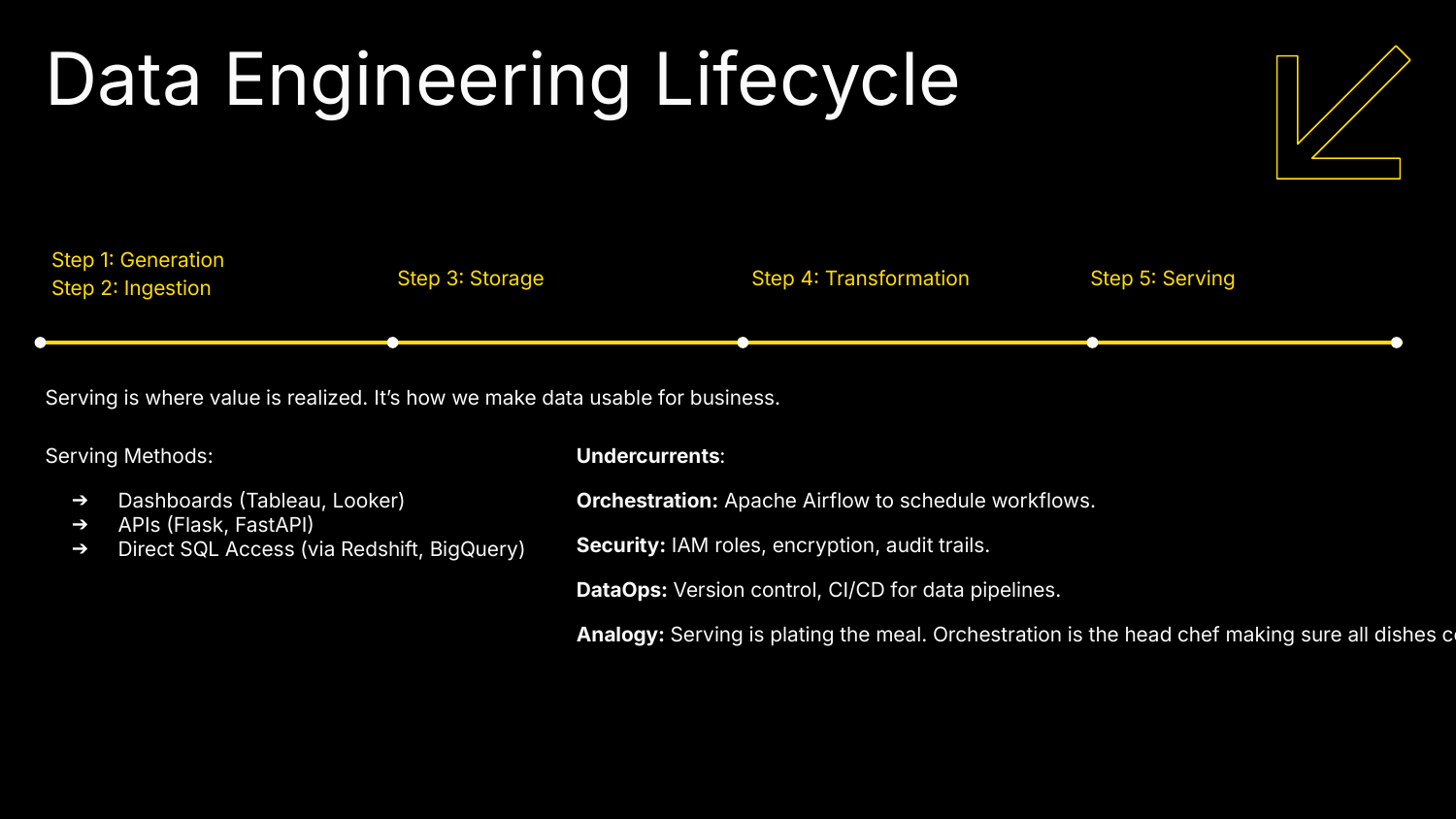

Data Engineering Lifecycle
Step 1: Generation
Step 2: Ingestion

Step 3: Storage

Step 4: Transformation

Step 5: Serving

Serving is where value is realized. It’s how we make data usable for business.

Serving Methods:
Dashboards (Tableau, Looker)
APIs (Flask, FastAPI)
Direct SQL Access (via Redshift, BigQuery)

Undercurrents:
Orchestration: Apache Airflow to schedule workflows.
Security: IAM roles, encryption, audit trails.
DataOps: Version control, CI/CD for data pipelines.
Analogy: Serving is plating the meal. Orchestration is the head chef making sure all dishes come out together.